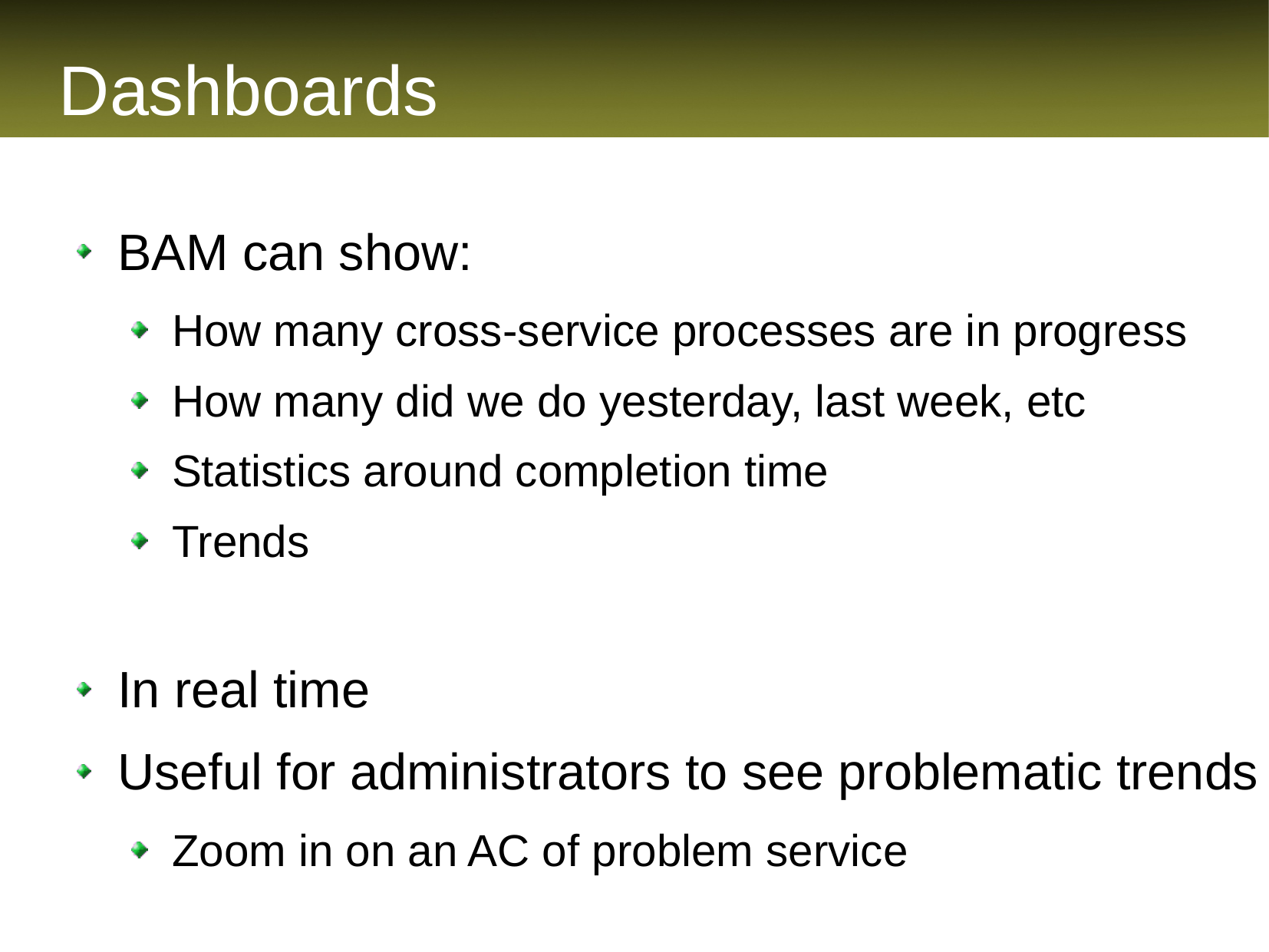

# Dashboards
BAM can show:
How many cross-service processes are in progress
How many did we do yesterday, last week, etc
Statistics around completion time
Trends

In real time
Useful for administrators to see problematic trends
Zoom in on an AC of problem service